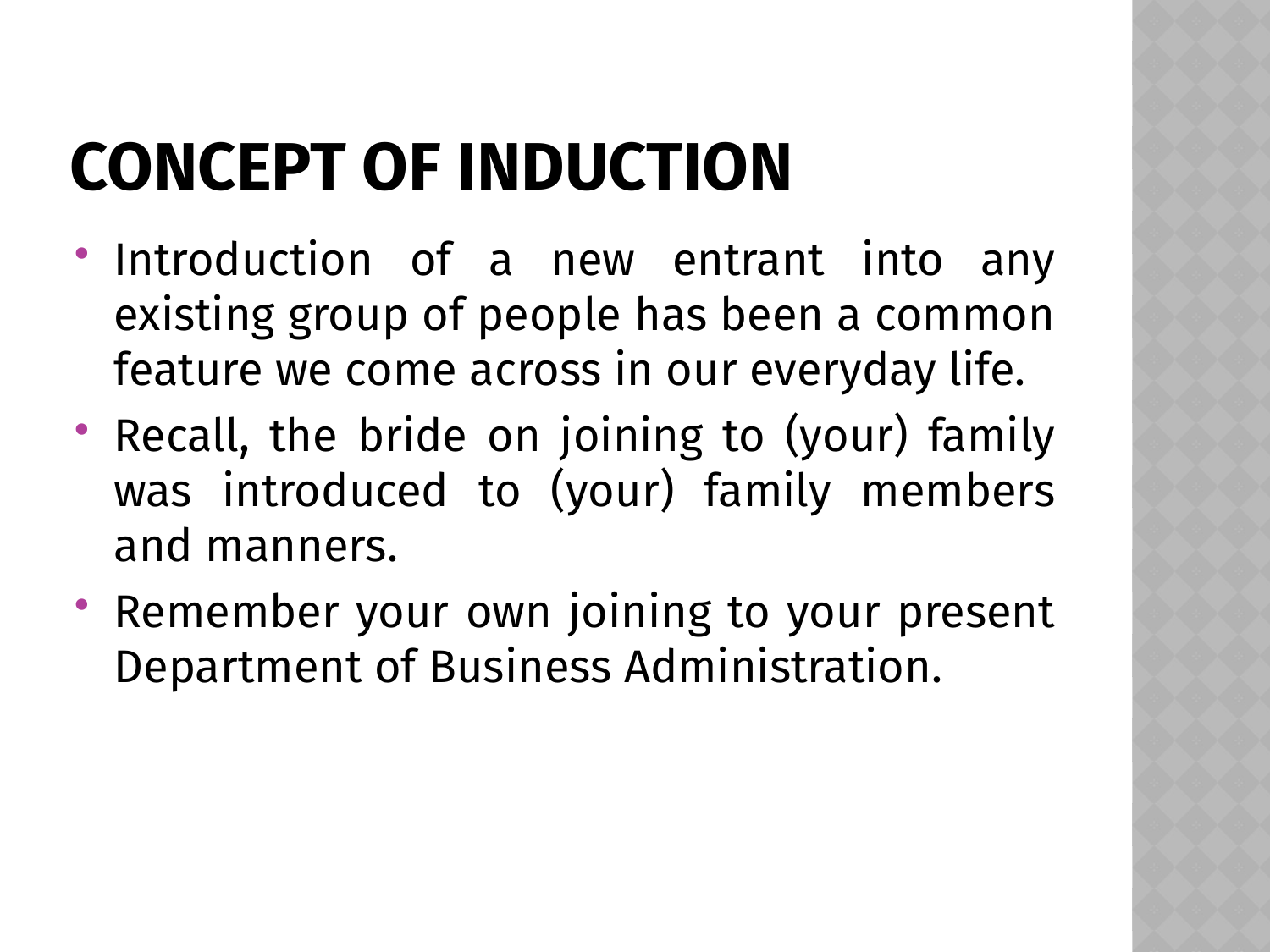

# Concept of induction
Introduction of a new entrant into any existing group of people has been a common feature we come across in our everyday life.
Recall, the bride on joining to (your) family was introduced to (your) family members and manners.
Remember your own joining to your present Department of Business Administration.